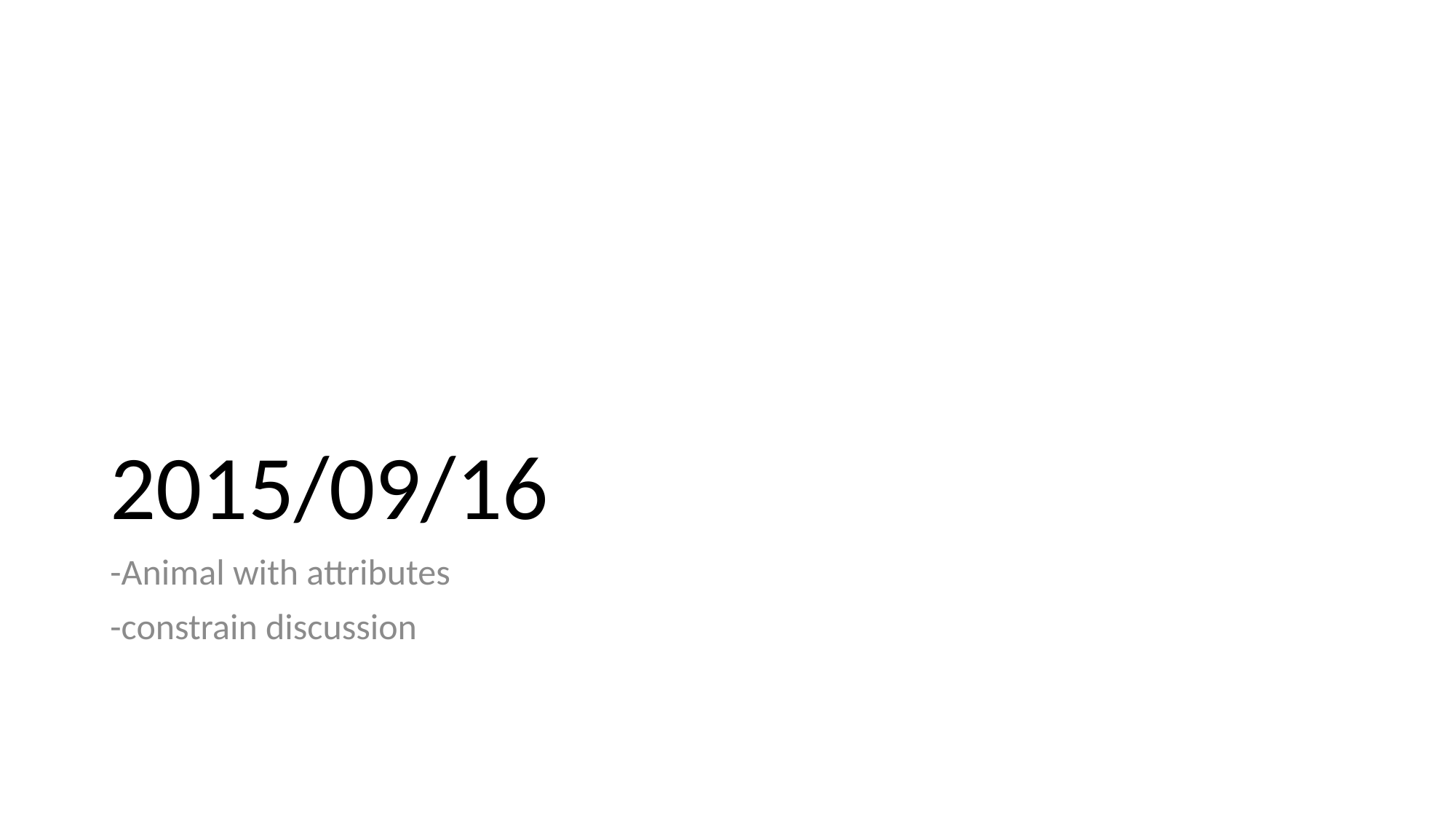

# 2015/09/16
-Animal with attributes
-constrain discussion